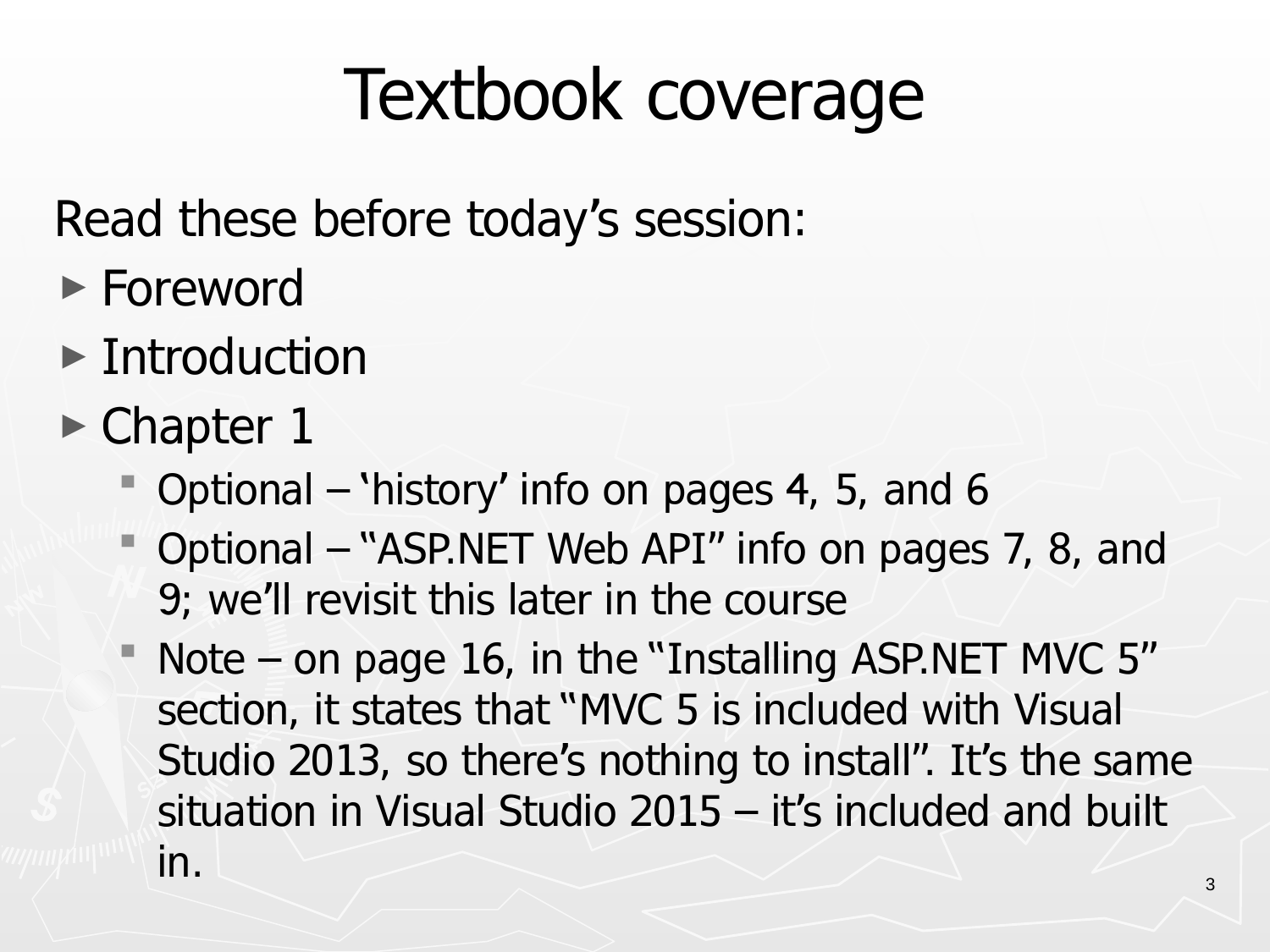

# Textbook coverage
Read these before today’s session:
Foreword
Introduction
Chapter 1
Optional – ‘history’ info on pages 4, 5, and 6
Optional – “ASP.NET Web API” info on pages 7, 8, and 9; we’ll revisit this later in the course
Note – on page 16, in the “Installing ASP.NET MVC 5” section, it states that “MVC 5 is included with Visual Studio 2013, so there’s nothing to install”. It’s the same situation in Visual Studio 2015 – it’s included and built in.

3